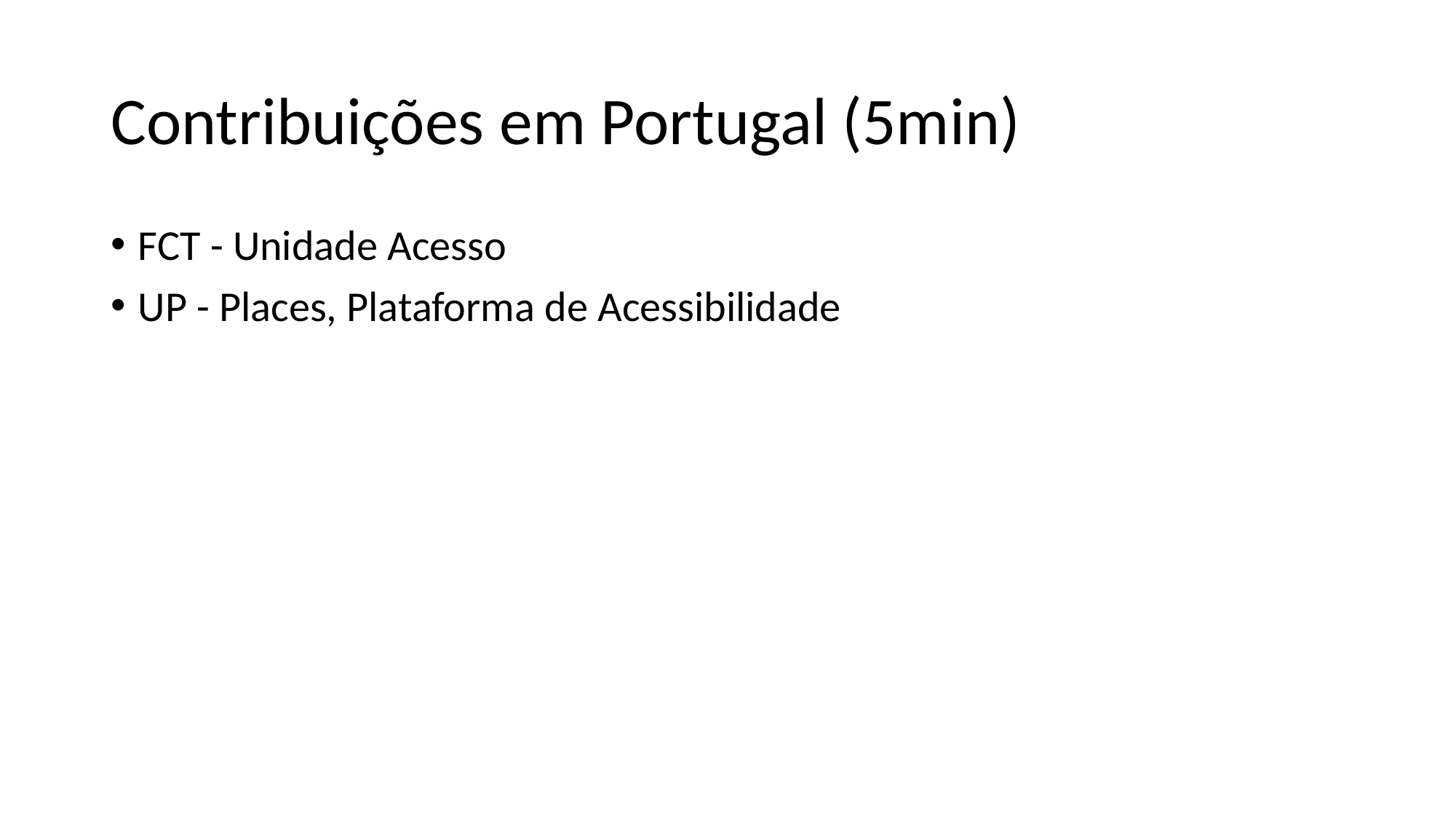

# Contribuições em Portugal (5min)
FCT - Unidade Acesso
UP - Places, Plataforma de Acessibilidade